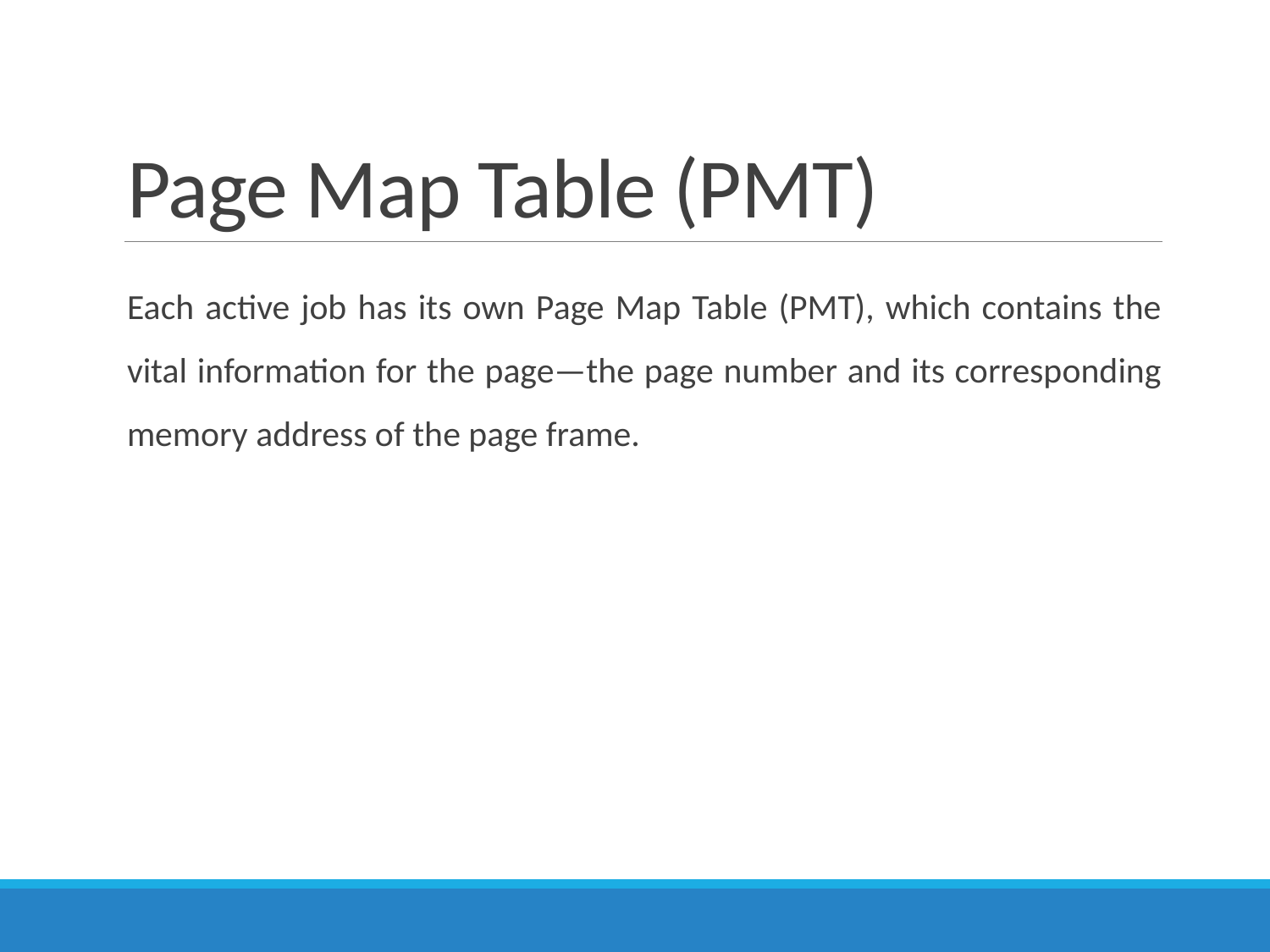

# Page Map Table (PMT)
Each active job has its own Page Map Table (PMT), which contains the vital information for the page—the page number and its corresponding memory address of the page frame.